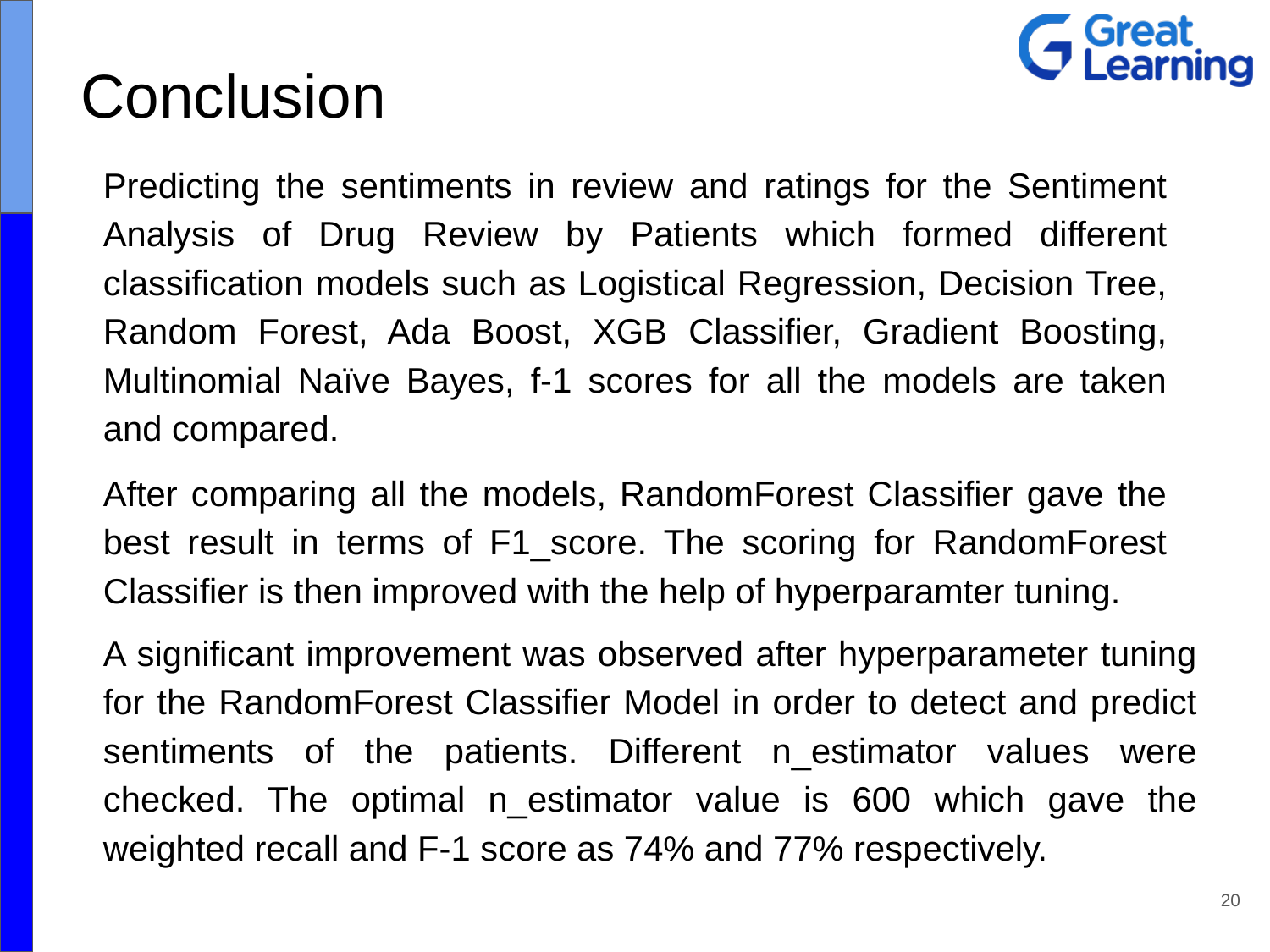

Conclusion
Predicting the sentiments in review and ratings for the Sentiment Analysis of Drug Review by Patients which formed different classification models such as Logistical Regression, Decision Tree, Random Forest, Ada Boost, XGB Classifier, Gradient Boosting, Multinomial Naïve Bayes, f-1 scores for all the models are taken and compared.
After comparing all the models, RandomForest Classifier gave the best result in terms of F1_score. The scoring for RandomForest Classifier is then improved with the help of hyperparamter tuning.
A significant improvement was observed after hyperparameter tuning for the RandomForest Classifier Model in order to detect and predict sentiments of the patients. Different n_estimator values were checked. The optimal n_estimator value is 600 which gave the weighted recall and F-1 score as 74% and 77% respectively.

20